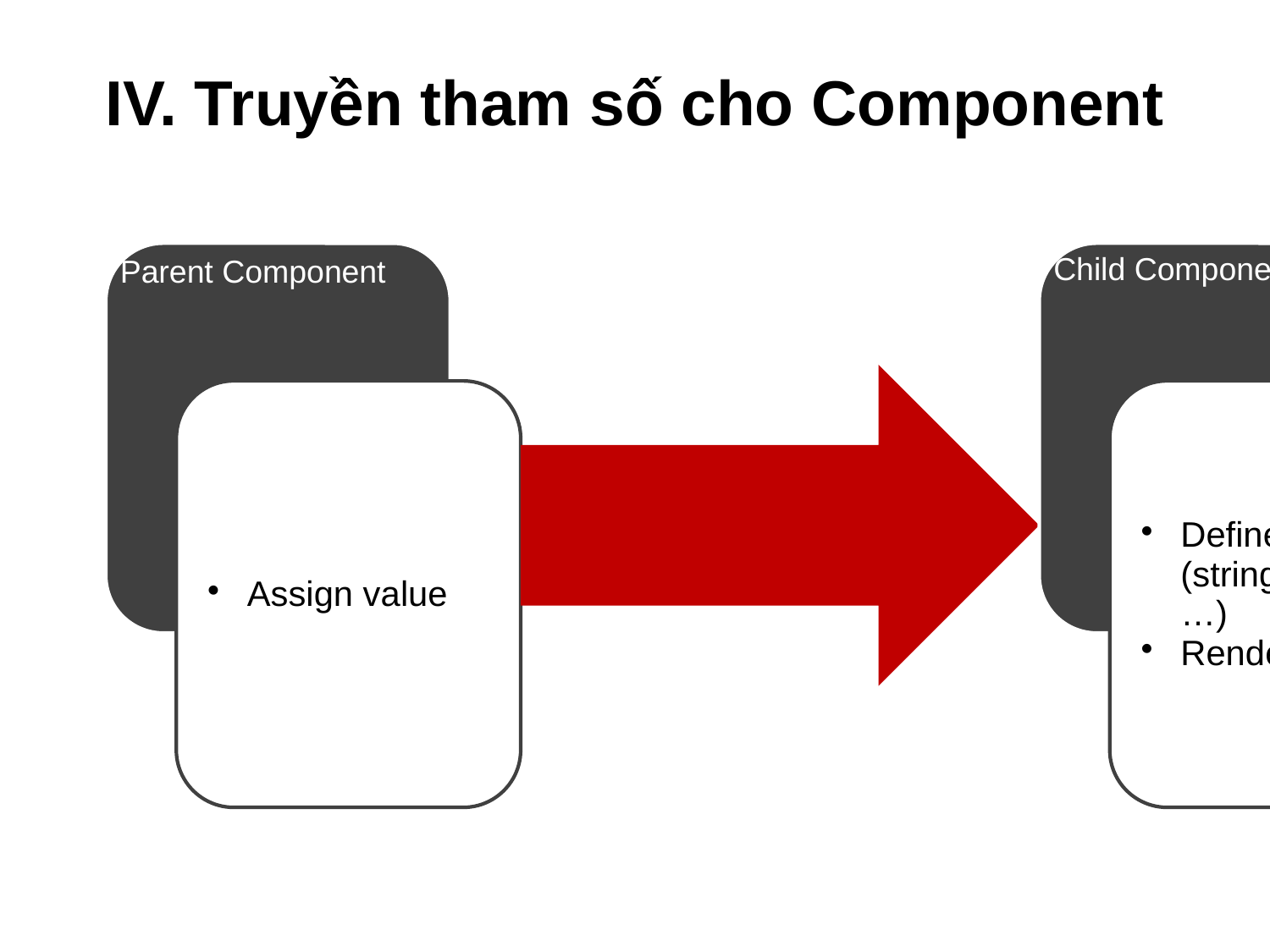

# IV. Truyền tham số cho Component
Parent Component
Assign value